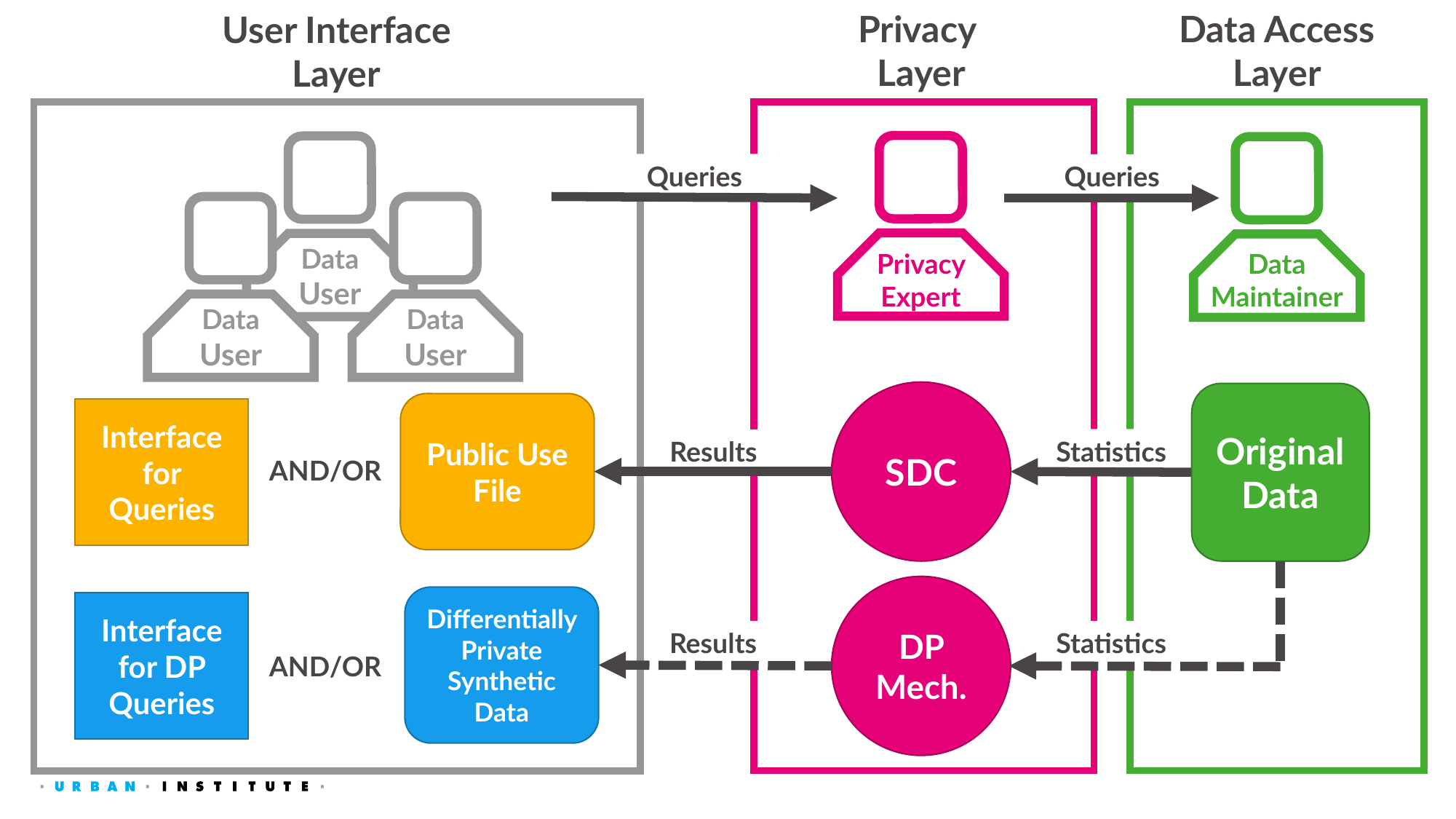

Data Access Layer
Privacy
Layer
User Interface
Layer

Queries
Queries

Data
User
Privacy Expert
Data
Maintainer
Data
User
Data
User
SDC
Original Data
Public Use File
Interface for Queries
Statistics
Results
AND/OR
DP Mech.
Differentially Private Synthetic Data
Interface for DP Queries
Results
Statistics
AND/OR